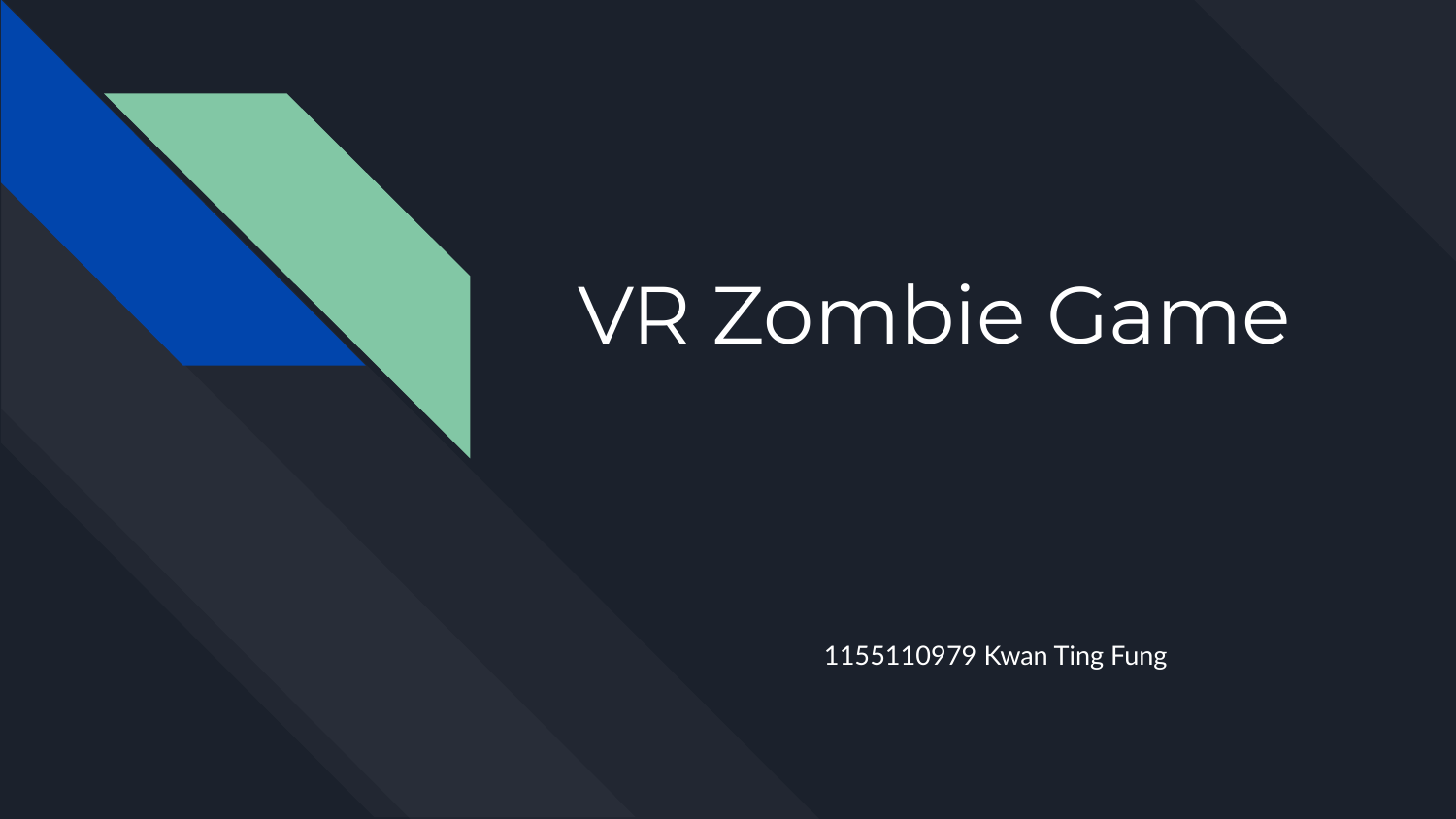

# VR Zombie Game
1155110979 Kwan Ting Fung